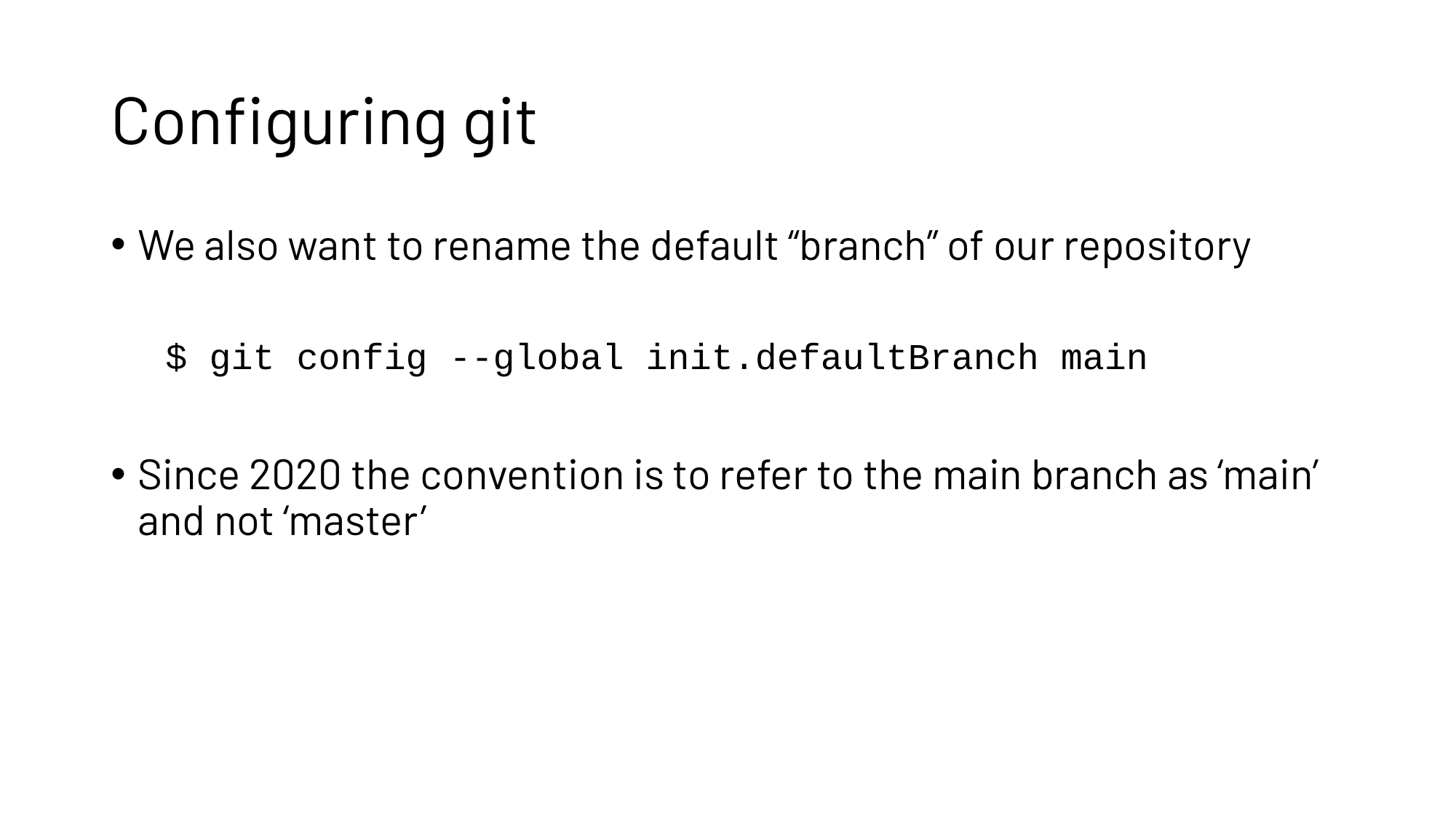

# Configuring git
We also want to rename the default “branch” of our repository

$ git config --global init.defaultBranch main

Since 2020 the convention is to refer to the main branch as ‘main’ and not ‘master’